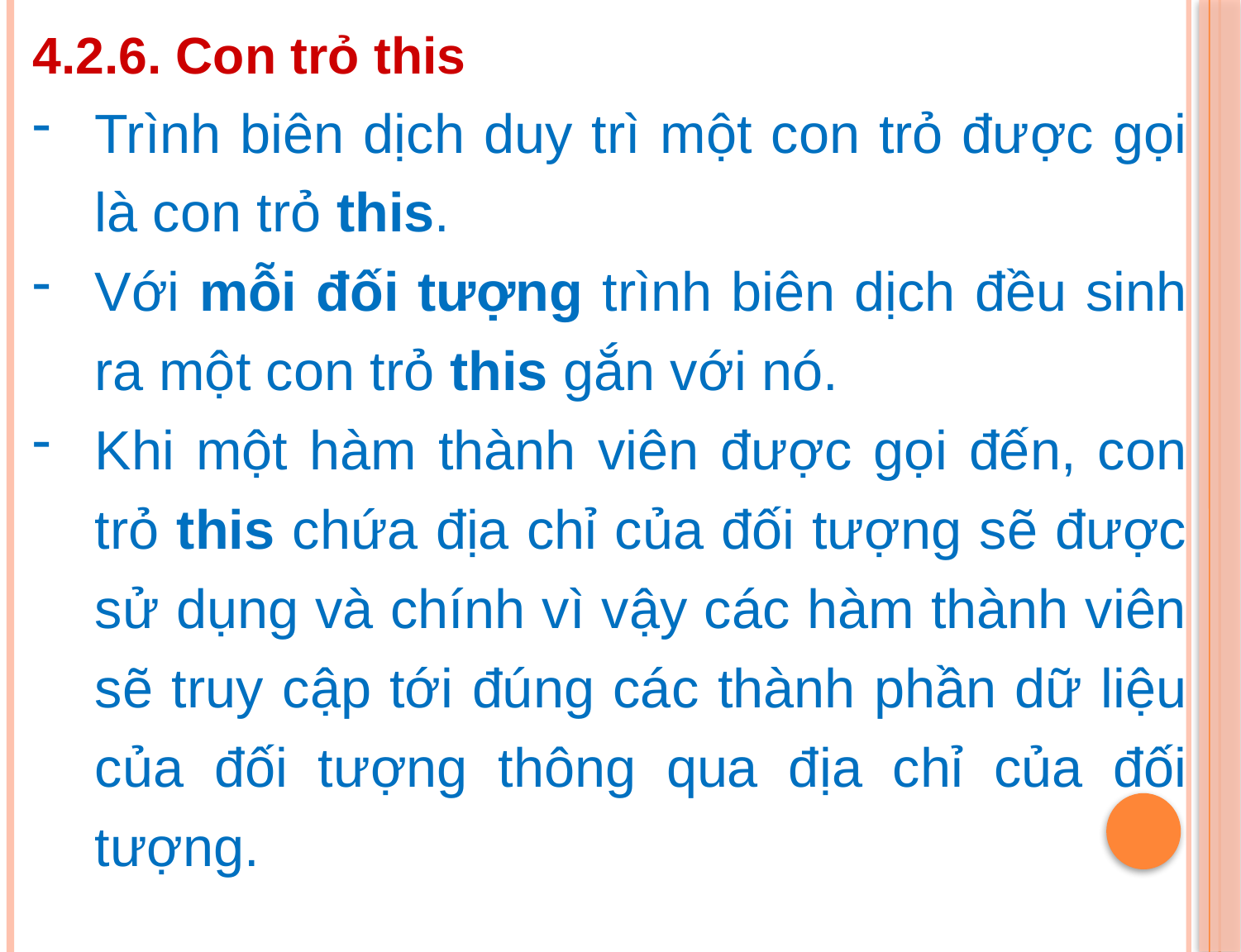

4.2.6. Con trỏ this
Trình biên dịch duy trì một con trỏ được gọi là con trỏ this.
Với mỗi đối tượng trình biên dịch đều sinh ra một con trỏ this gắn với nó.
Khi một hàm thành viên được gọi đến, con trỏ this chứa địa chỉ của đối tượng sẽ được sử dụng và chính vì vậy các hàm thành viên sẽ truy cập tới đúng các thành phần dữ liệu của đối tượng thông qua địa chỉ của đối tượng.